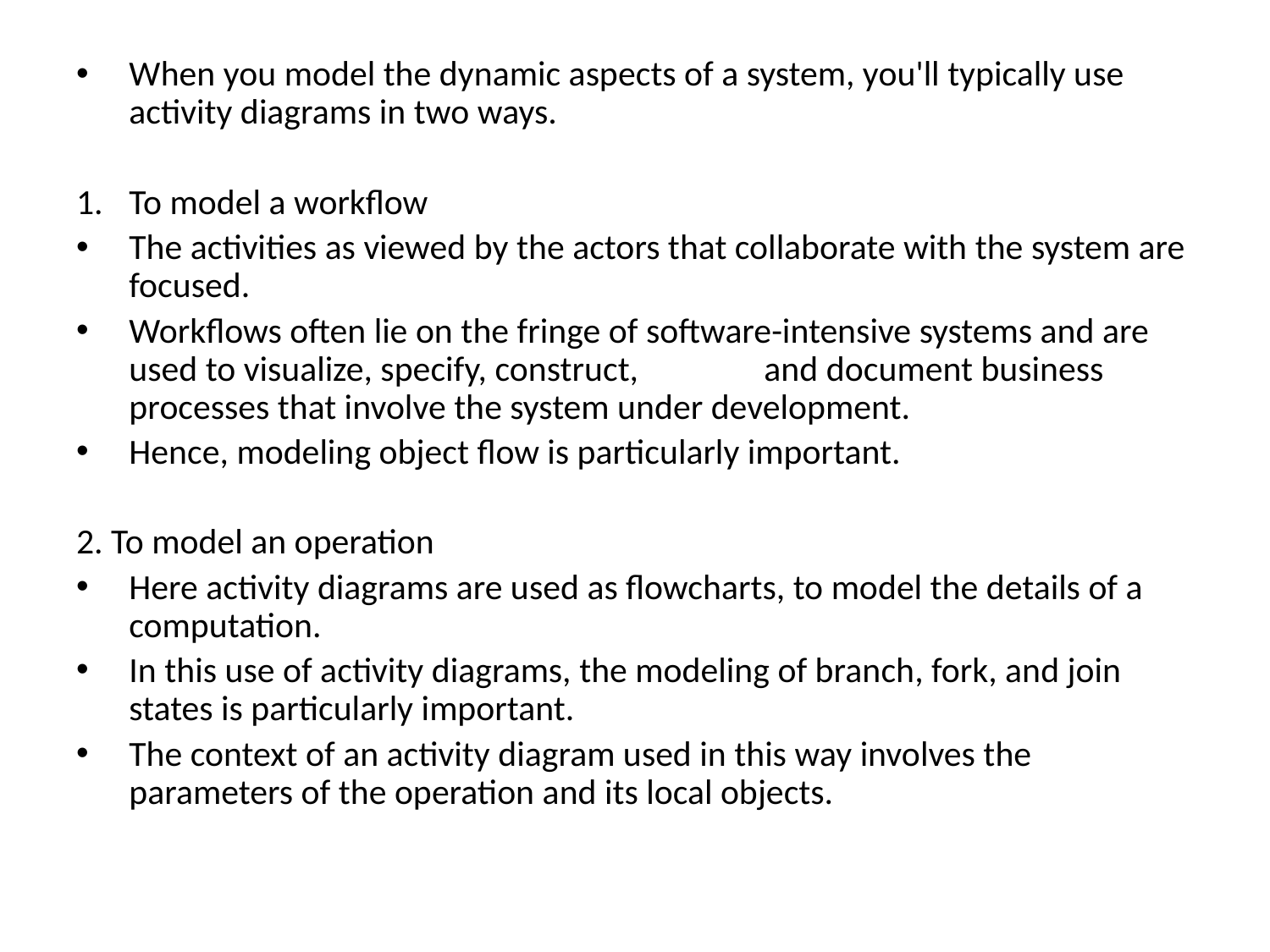

When you model the dynamic aspects of a system, you'll typically use activity diagrams in two ways.

To model a workflow
The activities as viewed by the actors that collaborate with the system are focused.
Workflows often lie on the fringe of software-intensive systems and are used to visualize, specify, construct, 	and document business processes that involve the system under development.
Hence, modeling object flow is particularly important.

2. To model an operation
Here activity diagrams are used as flowcharts, to model the details of a computation.
In this use of activity diagrams, the modeling of branch, fork, and join states is particularly important.
The context of an activity diagram used in this way involves the parameters of the operation and its local objects.